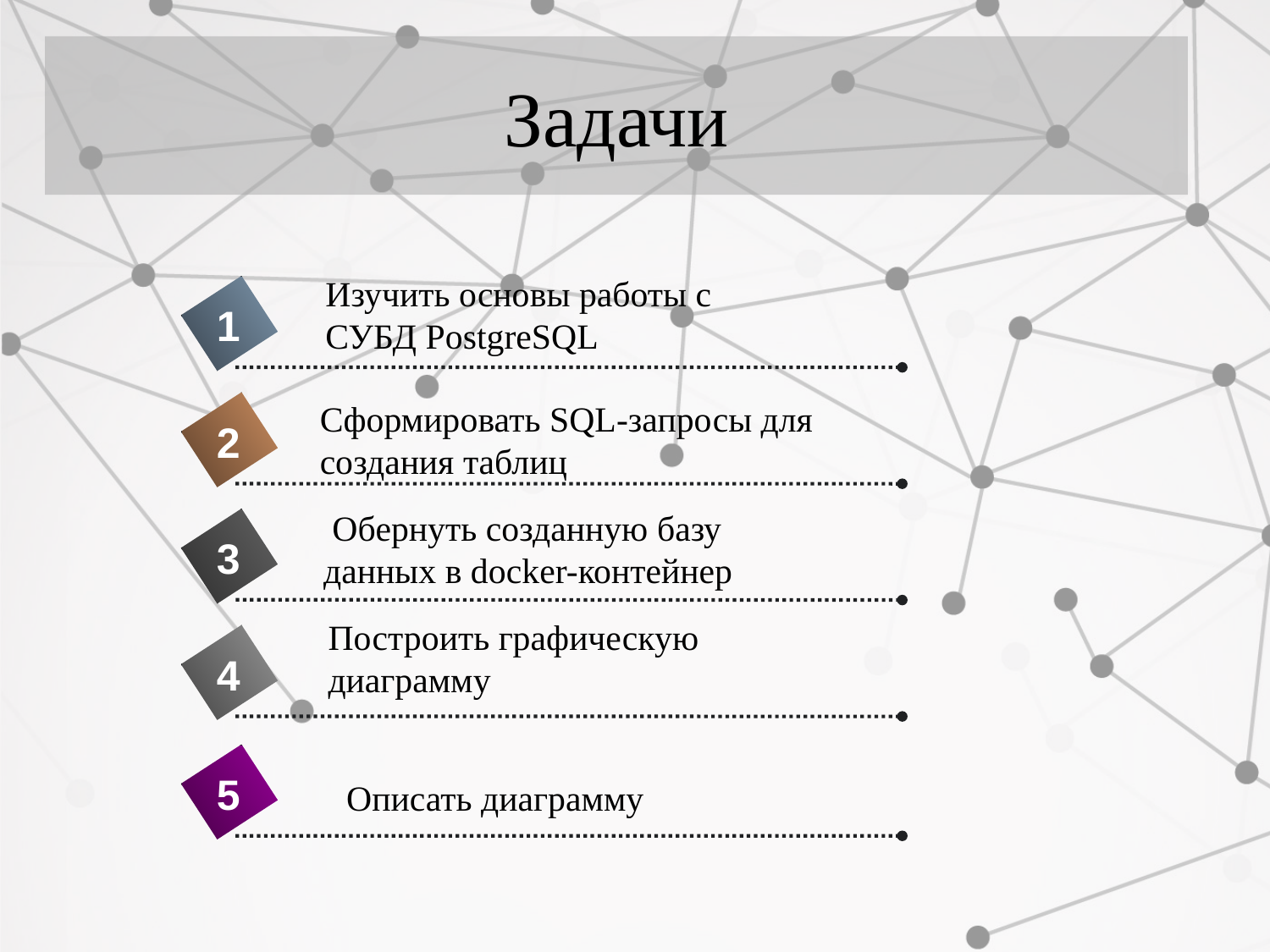

Задачи
#
Изучить основы работы с СУБД PostgreSQL

1

Сформировать SQL-запросы для создания таблиц

2

 Обернуть созданную базу данных в docker-контейнер

3

Построить графическую диаграмму

4

5
Описать диаграмму